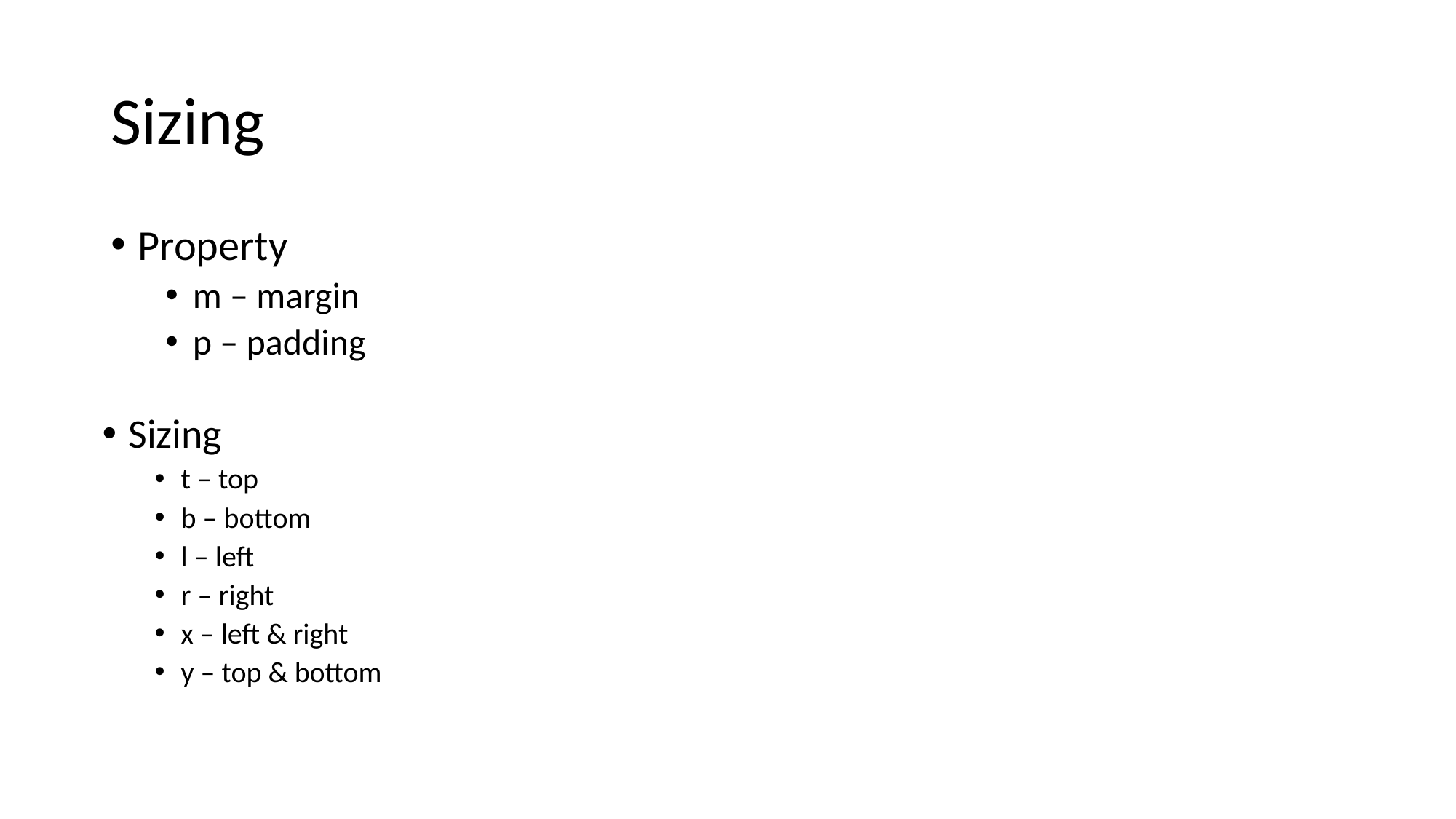

# Sizing
Property
m – margin
p – padding
Sizing
t – top
b – bottom
l – left
r – right
x – left & right
y – top & bottom